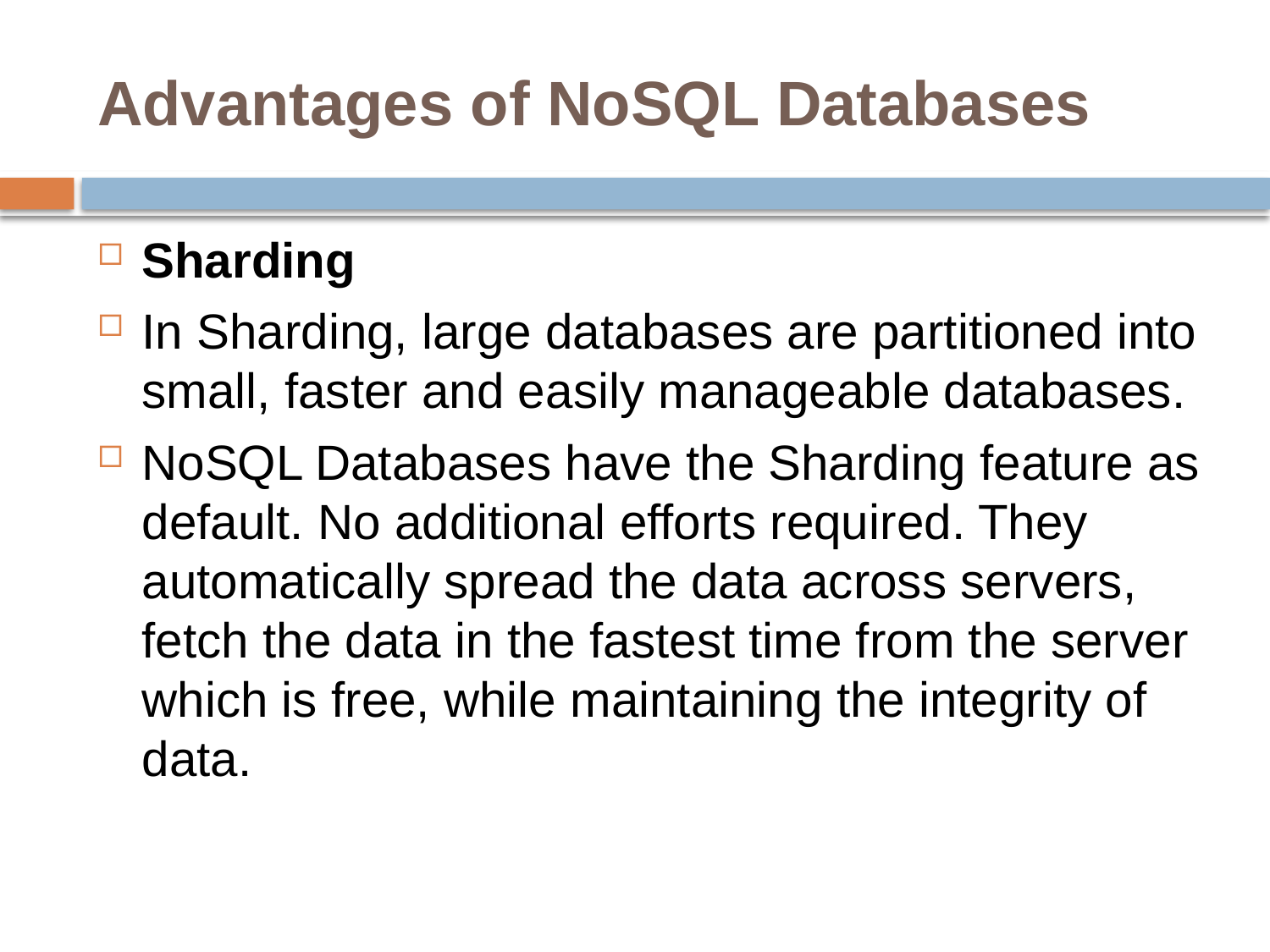

# Advantages of NoSQL Databases
Sharding
In Sharding, large databases are partitioned into small, faster and easily manageable databases.
NoSQL Databases have the Sharding feature as default. No additional efforts required. They automatically spread the data across servers, fetch the data in the fastest time from the server which is free, while maintaining the integrity of data.